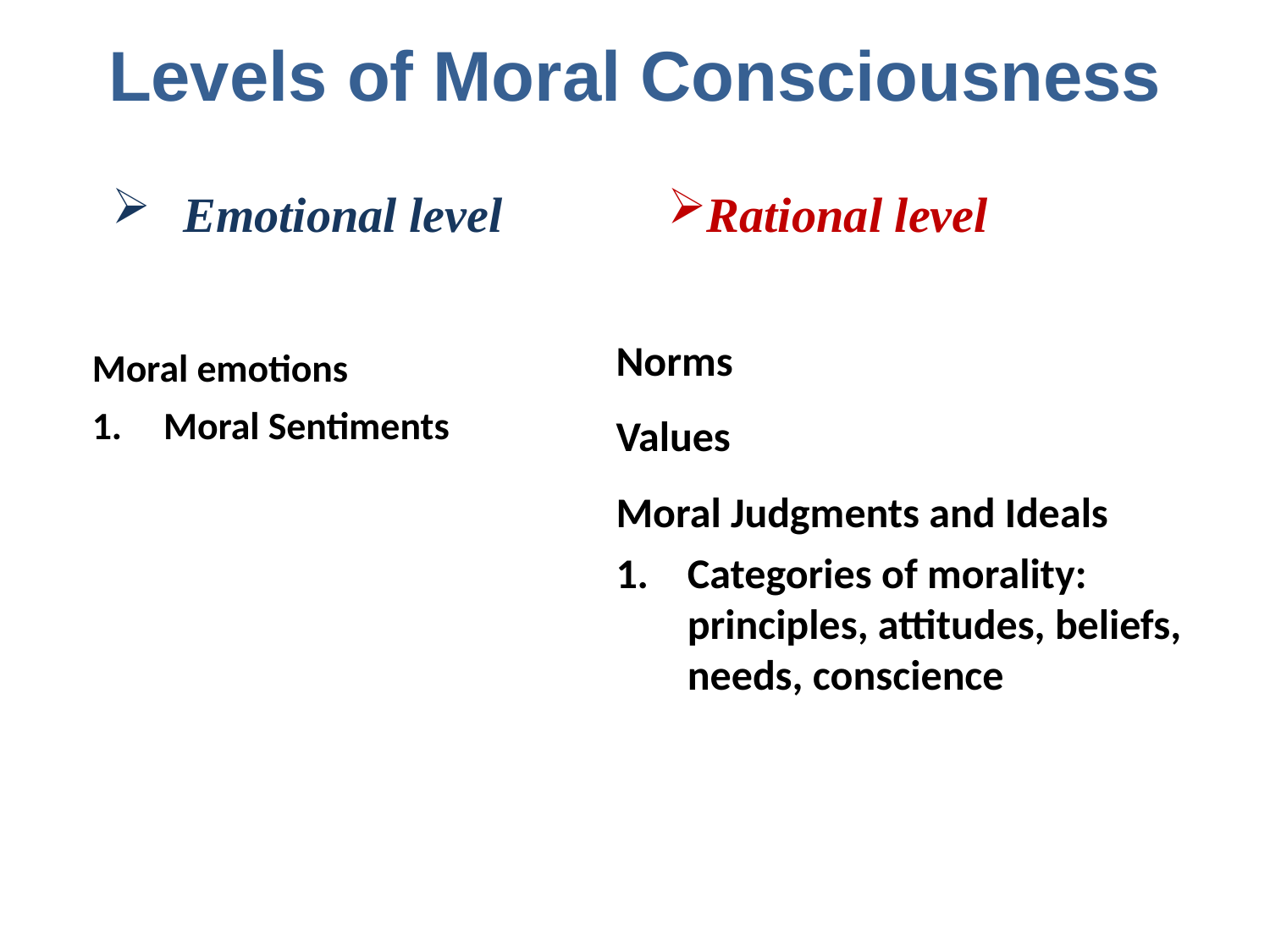

# Levels of Moral Consciousness
Rational level

Emotional level

Norms
Values
Moral Judgments and Ideals
Categories of morality: principles, attitudes, beliefs, needs, conscience

Moral emotions
Moral Sentiments